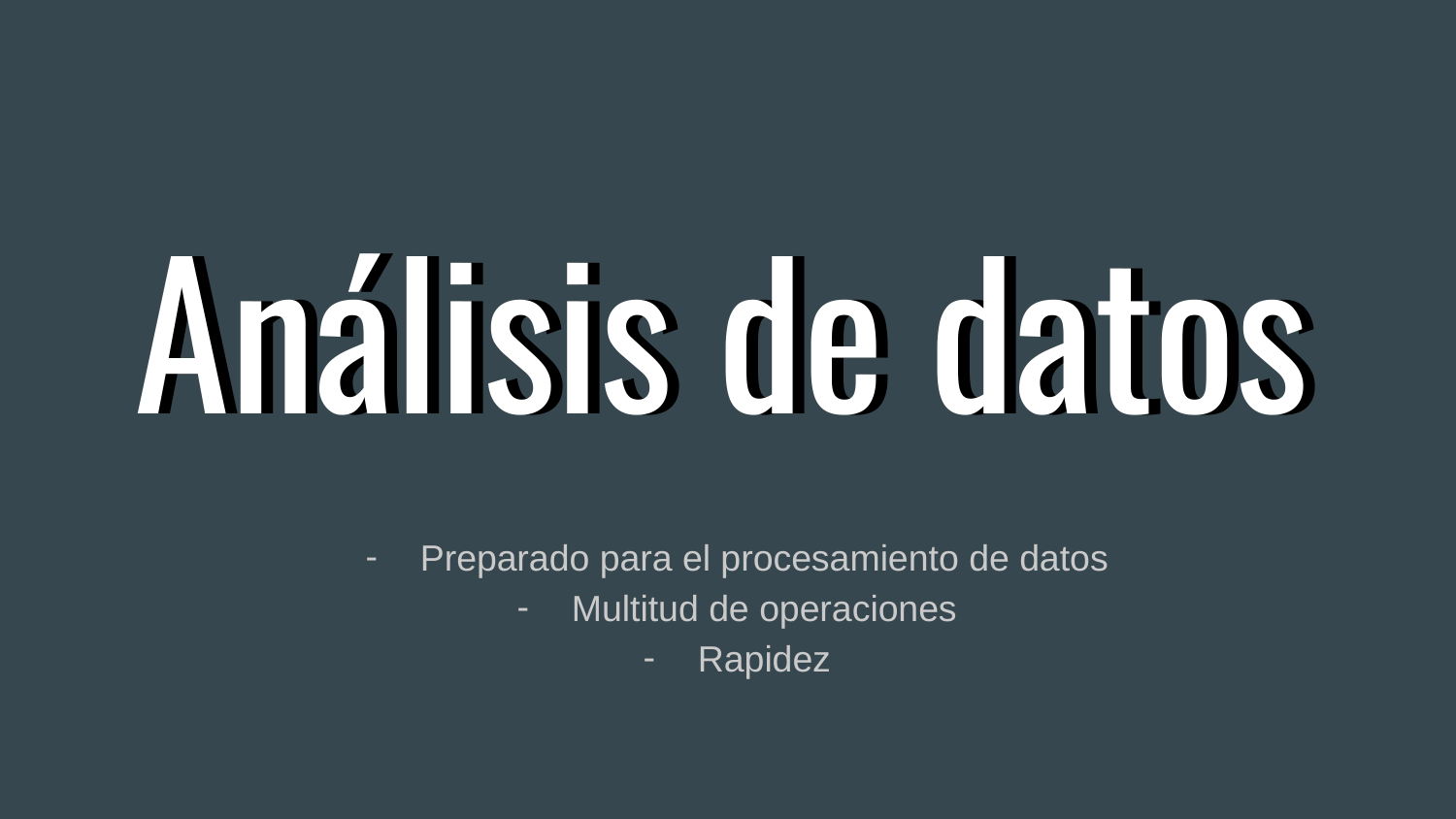

Análisis de datos
# Análisis de datos
Preparado para el procesamiento de datos
Multitud de operaciones
Rapidez